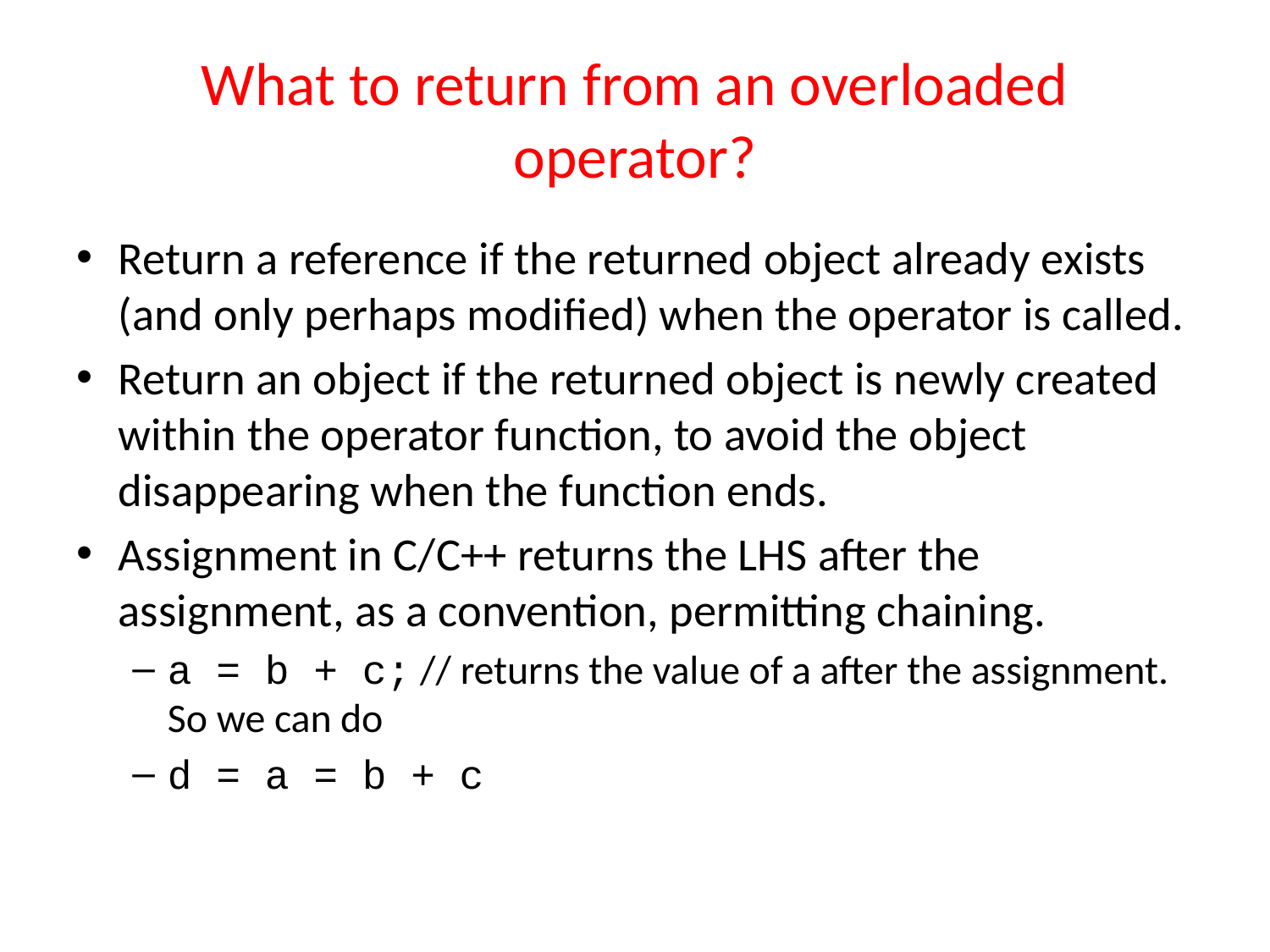

# What to return from an overloaded operator?
Return a reference if the returned object already exists (and only perhaps modified) when the operator is called.
Return an object if the returned object is newly created within the operator function, to avoid the object disappearing when the function ends.
Assignment in C/C++ returns the LHS after the assignment, as a convention, permitting chaining.
a = b + c; // returns the value of a after the assignment.  So we can do
d = a = b + c